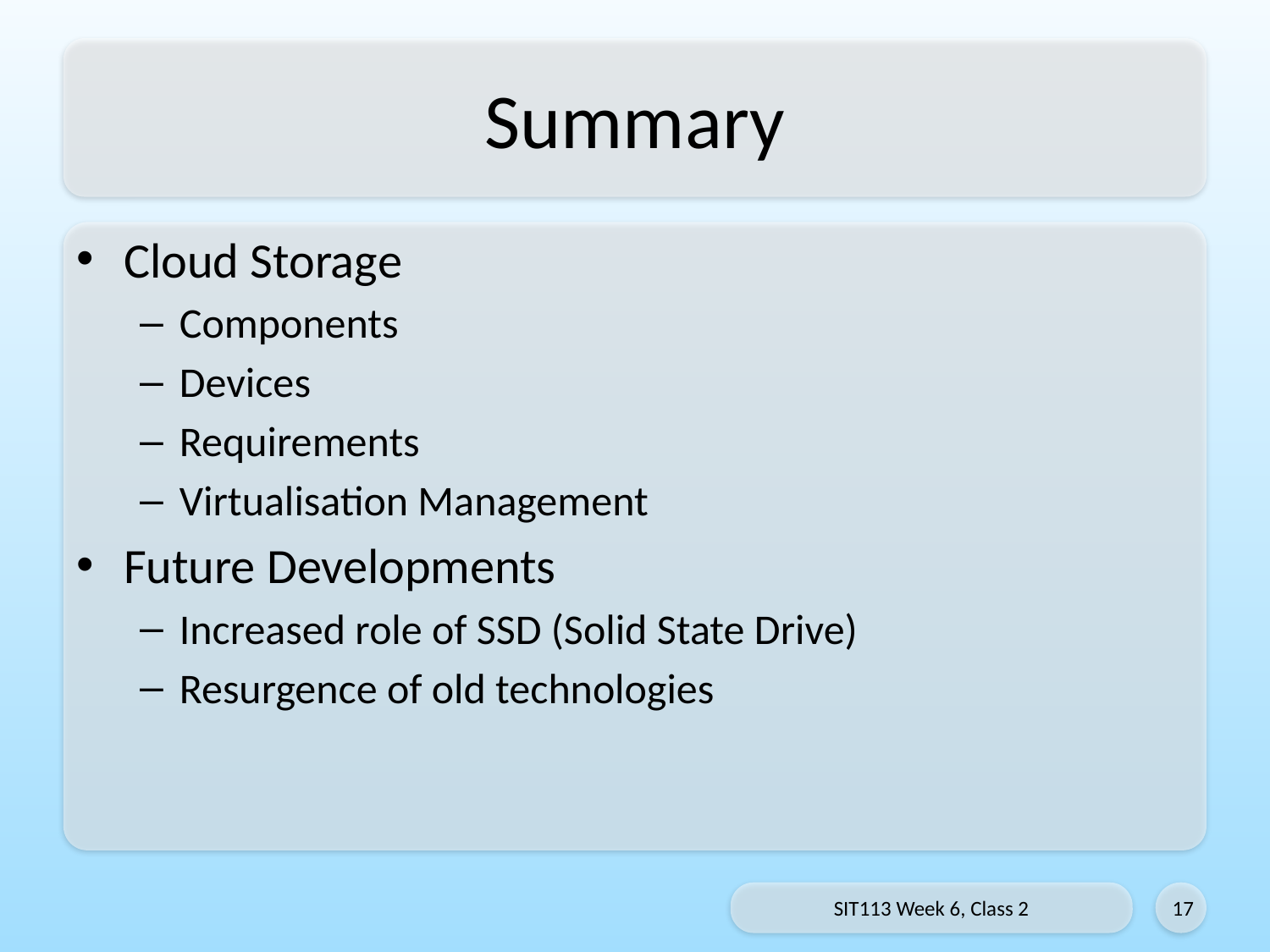

# Summary
Cloud Storage
Components
Devices
Requirements
Virtualisation Management
Future Developments
Increased role of SSD (Solid State Drive)
Resurgence of old technologies
SIT113 Week 6, Class 2
17